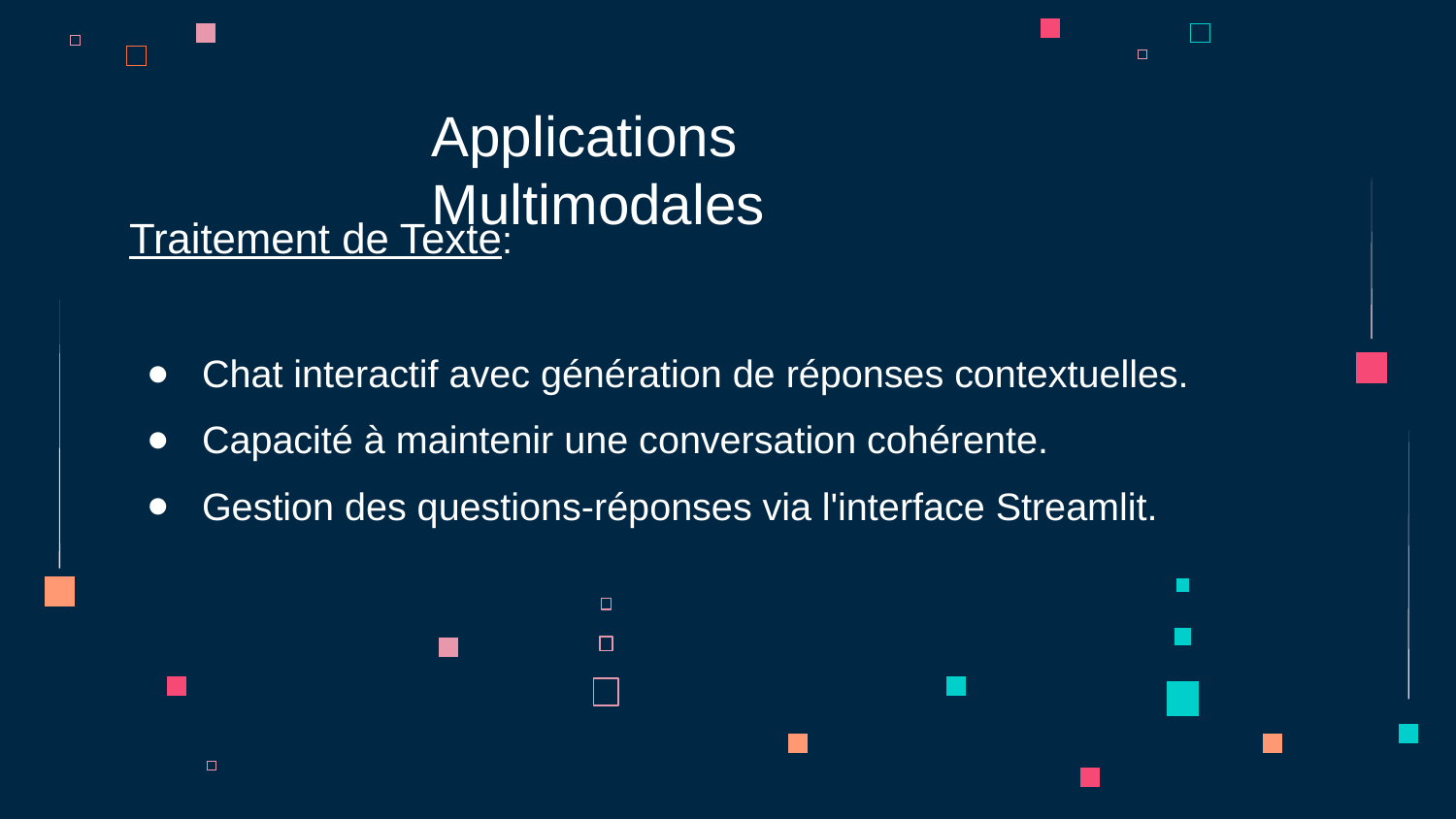

# Applications Multimodales
Traitement de Texte:

Chat interactif avec génération de réponses contextuelles.
Capacité à maintenir une conversation cohérente.
Gestion des questions-réponses via l'interface Streamlit.